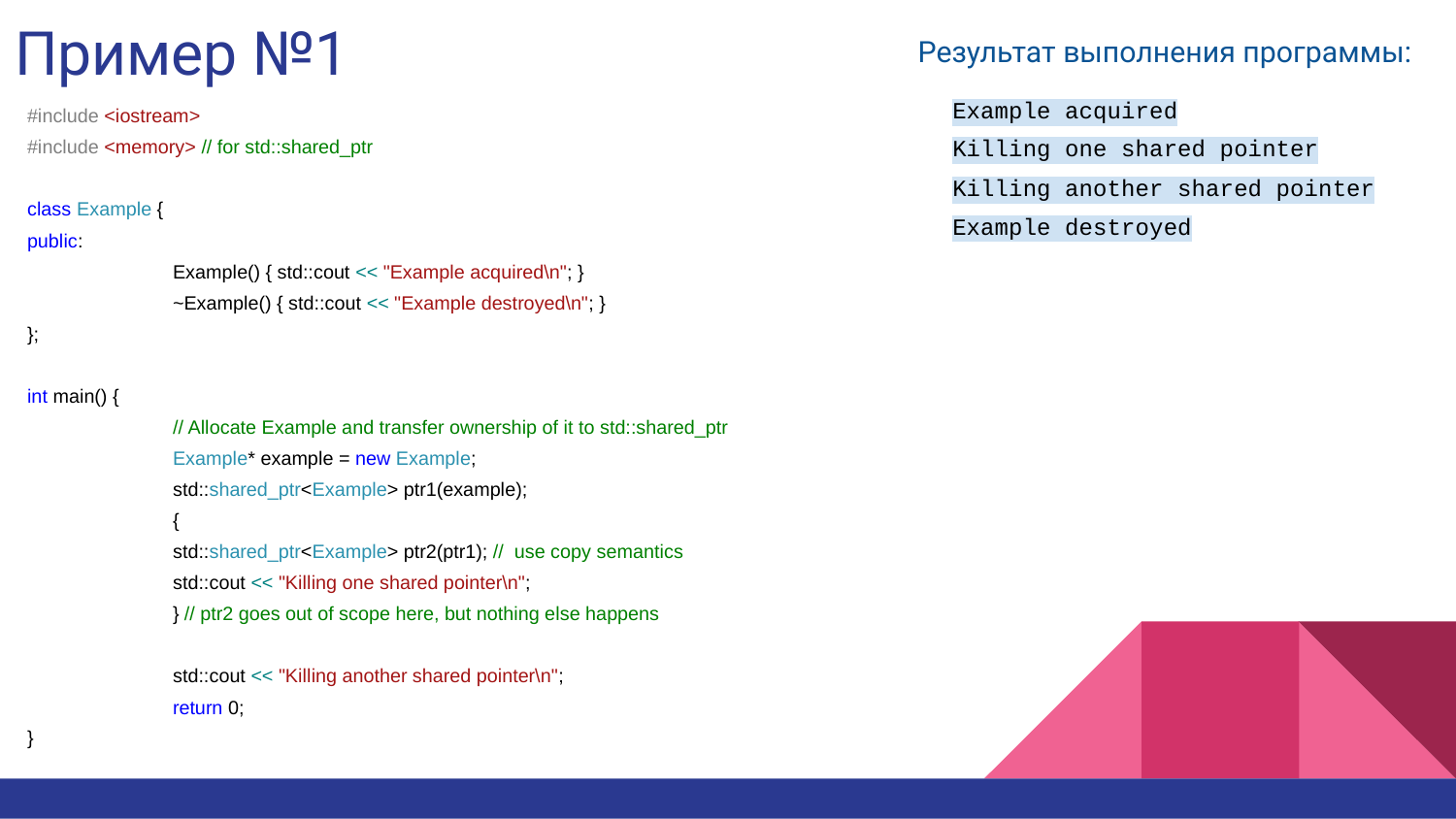

Пример №1
Результат выполнения программы:
Example acquired
#include <iostream>
#include <memory> // for std::shared_ptr

class Example {
public:
   	Example() { std::cout << "Example acquired\n"; }
   	~Example() { std::cout << "Example destroyed\n"; }
};

int main() {
   	// Allocate Example and transfer ownership of it to std::shared_ptr
   	Example* example = new Example;
   	std::shared_ptr<Example> ptr1(example);
   	{
         	std::shared_ptr<Example> ptr2(ptr1); //  use copy semantics
         	std::cout << "Killing one shared pointer\n";
   	} // ptr2 goes out of scope here, but nothing else happens

   	std::cout << "Killing another shared pointer\n";
   	return 0;
}
Killing one shared pointer
Killing another shared pointer
Example destroyed